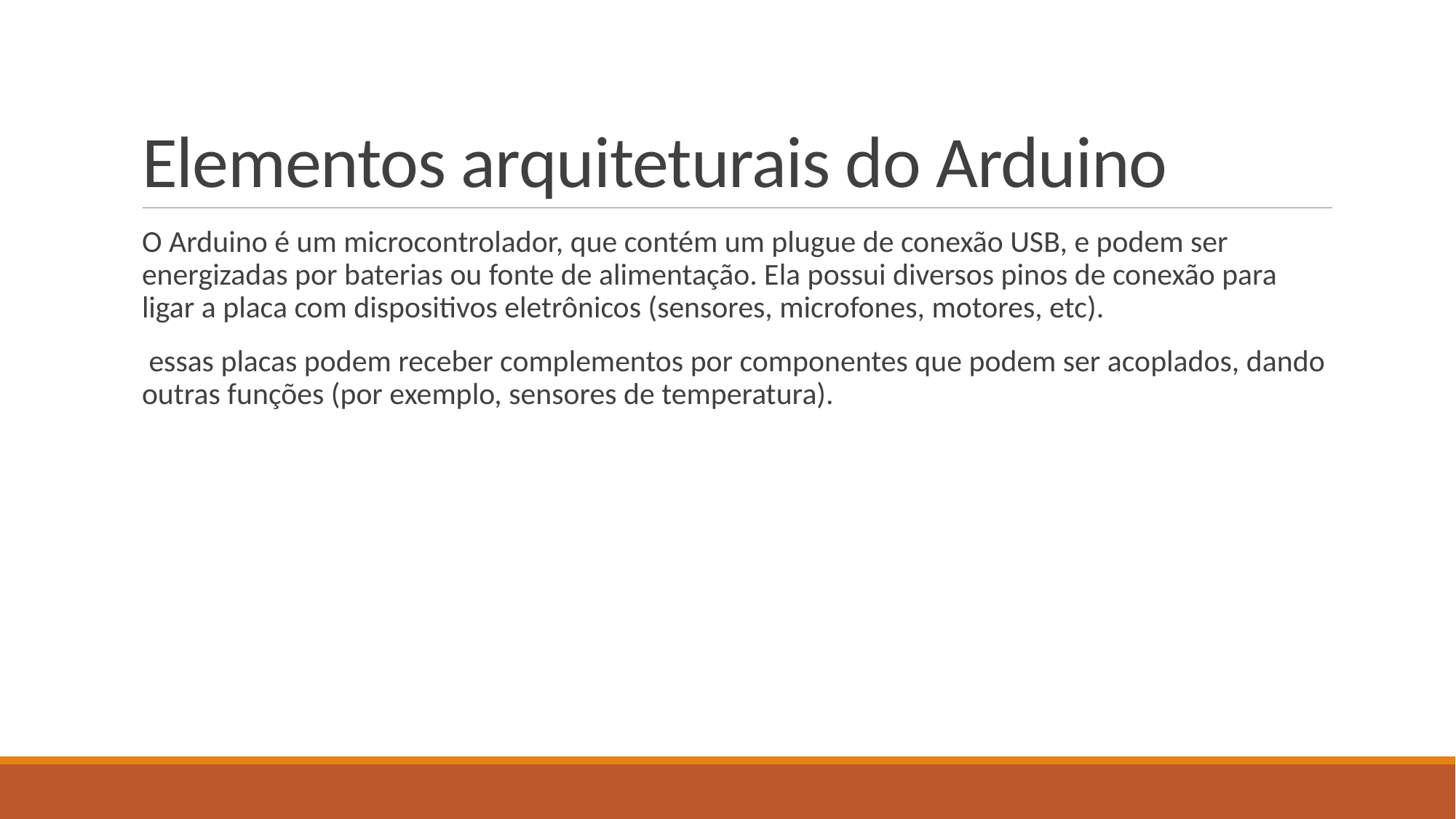

# Elementos arquiteturais do Arduino
O Arduino é um microcontrolador, que contém um plugue de conexão USB, e podem ser energizadas por baterias ou fonte de alimentação. Ela possui diversos pinos de conexão para ligar a placa com dispositivos eletrônicos (sensores, microfones, motores, etc).
 essas placas podem receber complementos por componentes que podem ser acoplados, dando outras funções (por exemplo, sensores de temperatura).